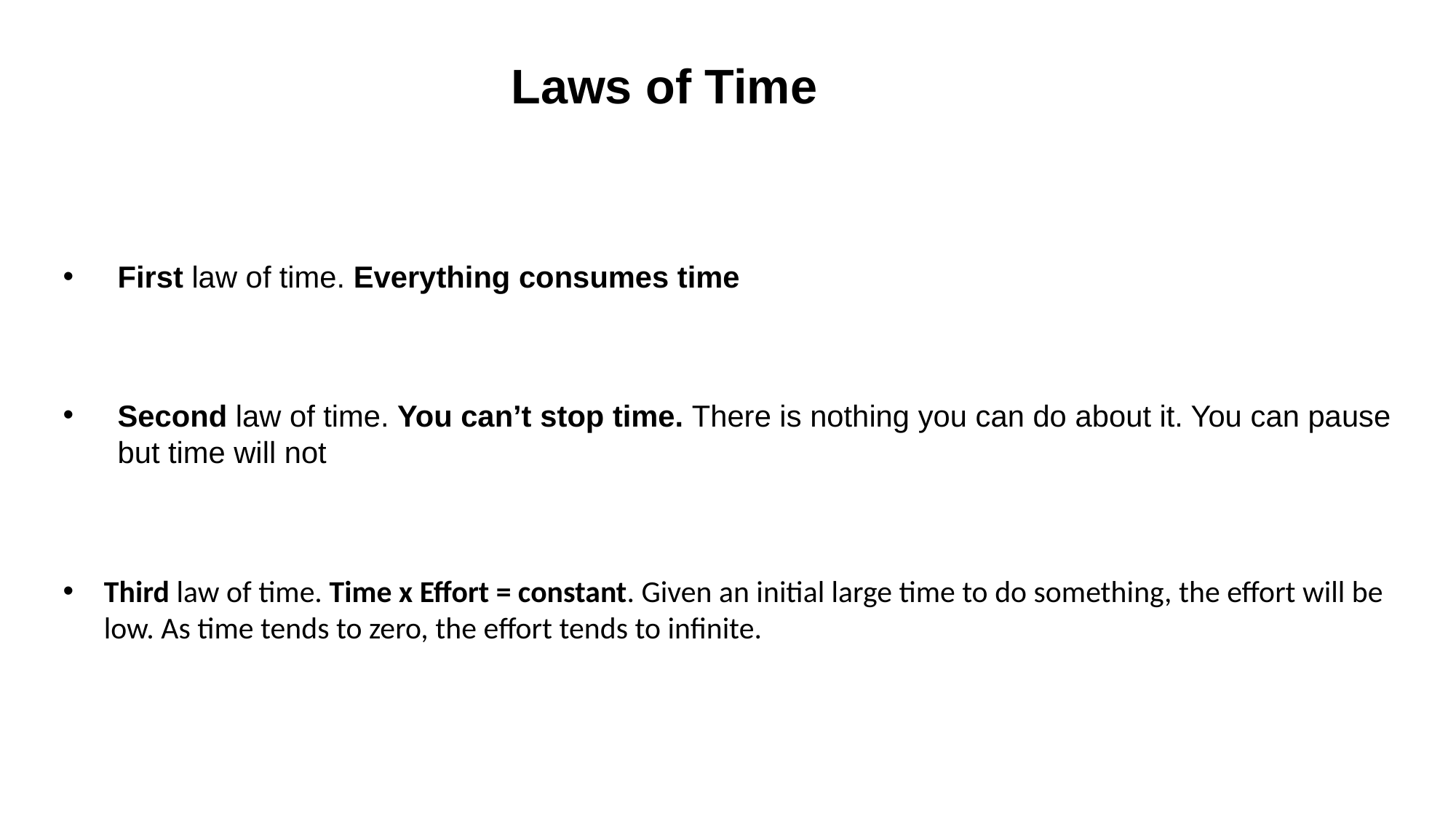

Laws of Time
First law of time. Everything consumes time
Second law of time. You can’t stop time. There is nothing you can do about it. You can pause but time will not
Third law of time. Time x Effort = constant. Given an initial large time to do something, the effort will be low. As time tends to zero, the effort tends to infinite.